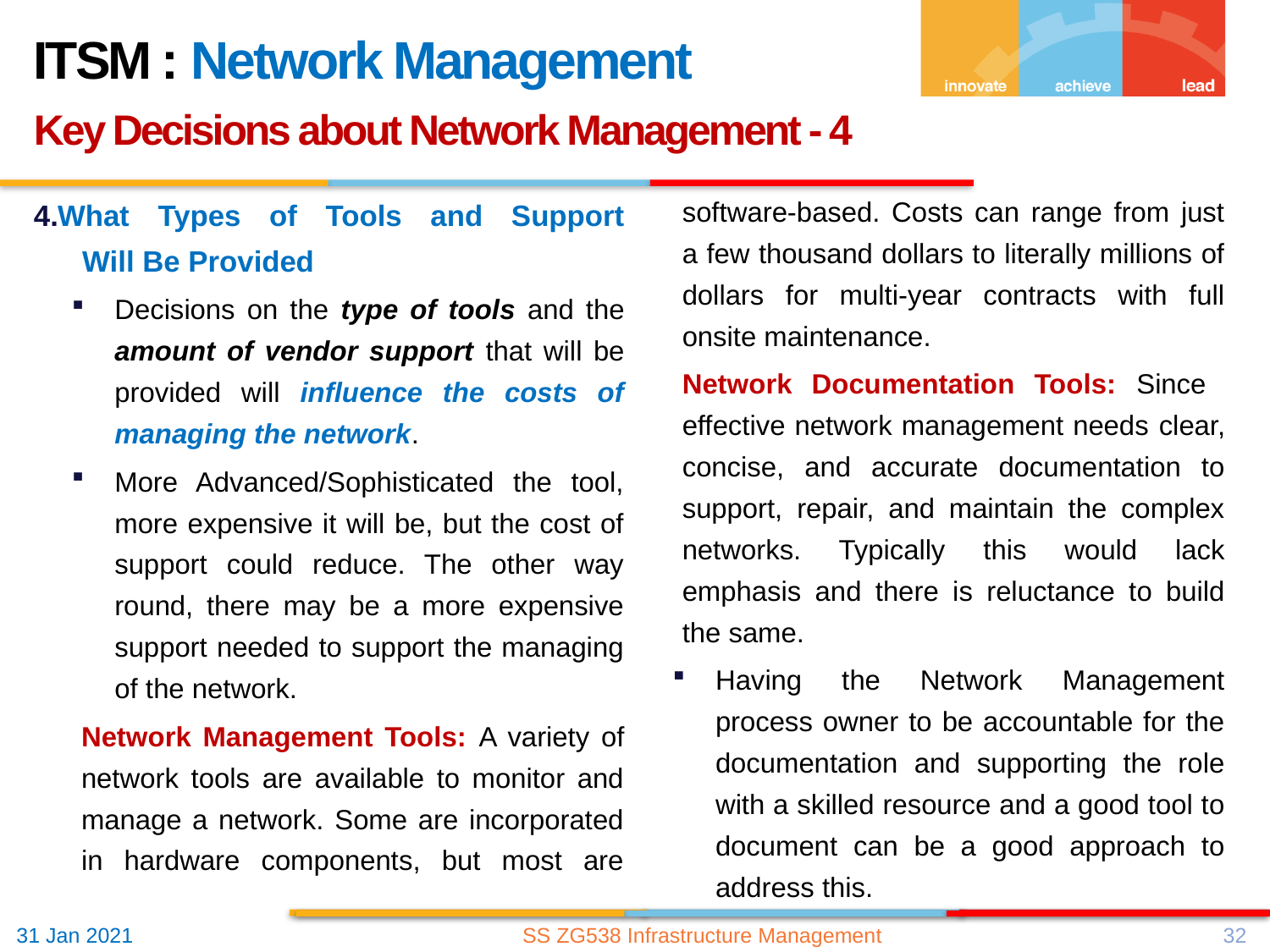

ITSM : Network Management
Key Decisions about Network Management - 4
What Types of Tools and Support
   Will Be Provided
Decisions on the type of tools and the amount of vendor support that will be provided will influence the costs of managing the network.
More Advanced/Sophisticated the tool, more expensive it will be, but the cost of support could reduce. The other way round, there may be a more expensive support needed to support the managing of the network.
Network Management Tools: A variety of network tools are available to monitor and manage a network. Some are incorporated in hardware components, but most are software-based. Costs can range from just a few thousand dollars to literally millions of dollars for multi-year contracts with full onsite maintenance.
Network Documentation Tools: Since  effective network management needs clear, concise, and accurate documentation to support, repair, and maintain the complex networks. Typically this would lack emphasis and there is reluctance to build the same.
Having the Network Management process owner to be accountable for the documentation and supporting the role with a skilled resource and a good tool to document can be a good approach to address this.
SS ZG538 Infrastructure Management
32